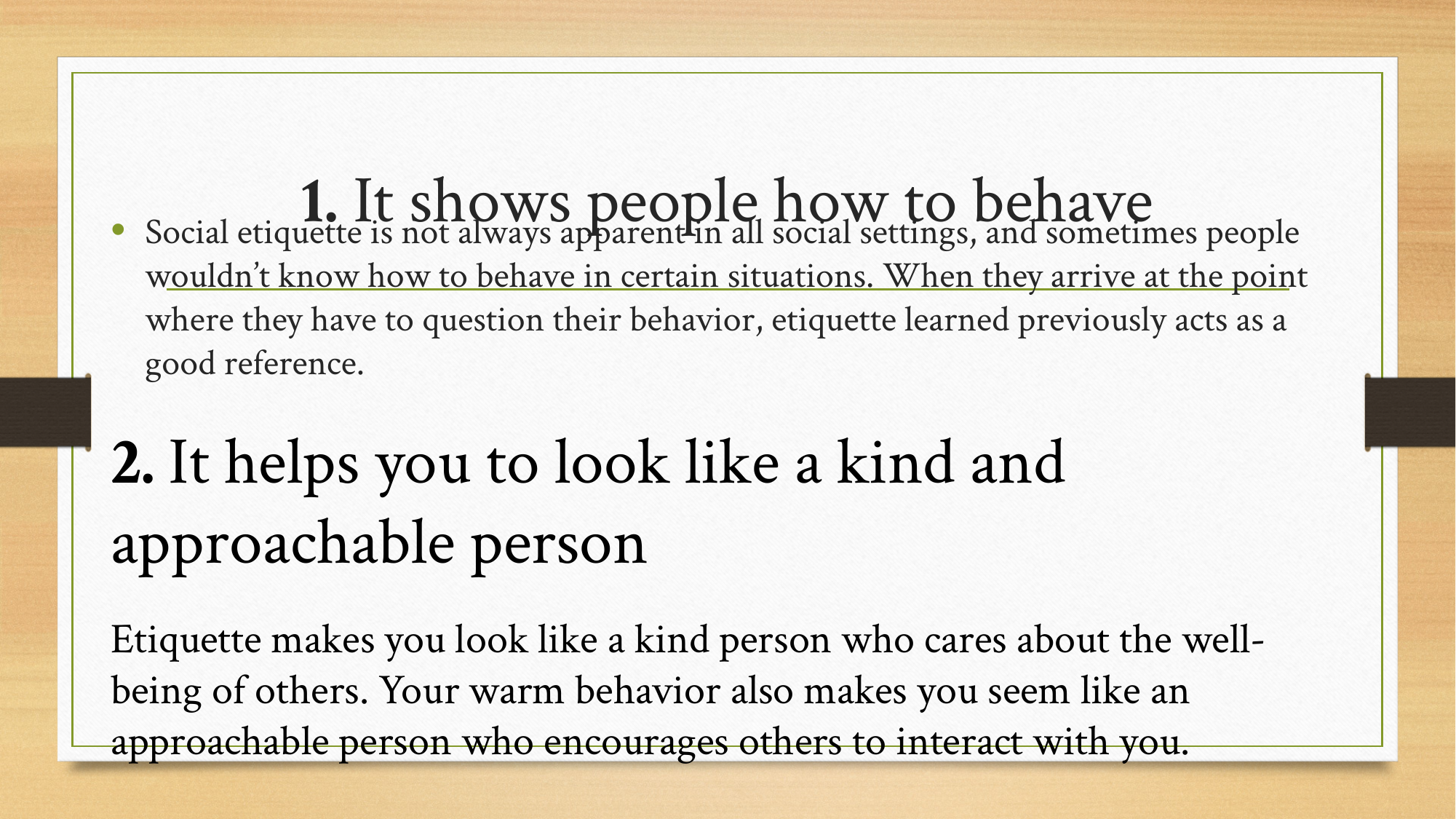

# 1. It shows people how to behave
Social etiquette is not always apparent in all social settings, and sometimes people wouldn’t know how to behave in certain situations. When they arrive at the point where they have to question their behavior, etiquette learned previously acts as a good reference.
2. It helps you to look like a kind and approachable person
Etiquette makes you look like a kind person who cares about the well-being of others. Your warm behavior also makes you seem like an approachable person who encourages others to interact with you.